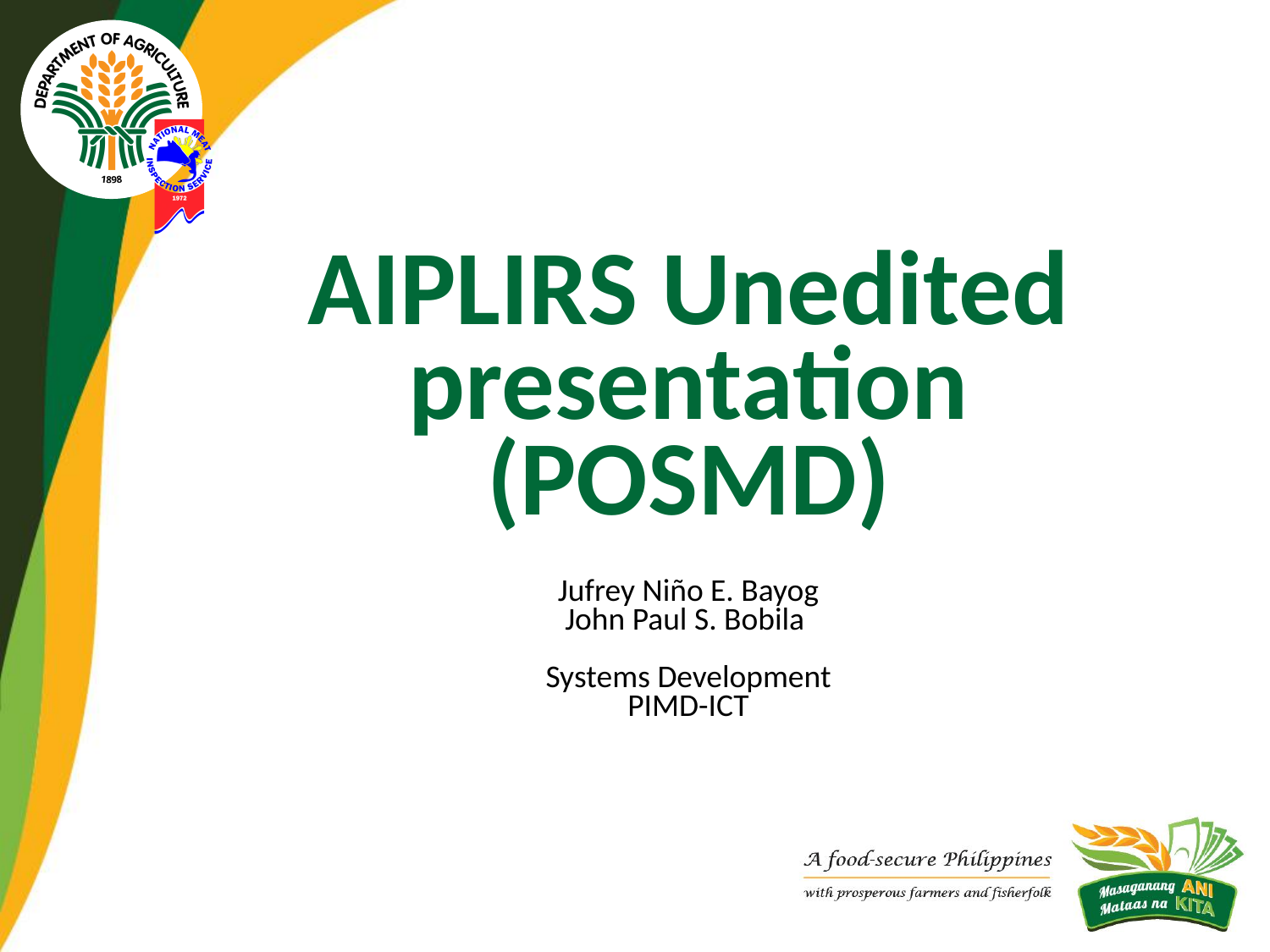

# AIPLIRS Unedited presentation (POSMD)
Jufrey Niño E. Bayog
John Paul S. Bobila

Systems Development
PIMD-ICT